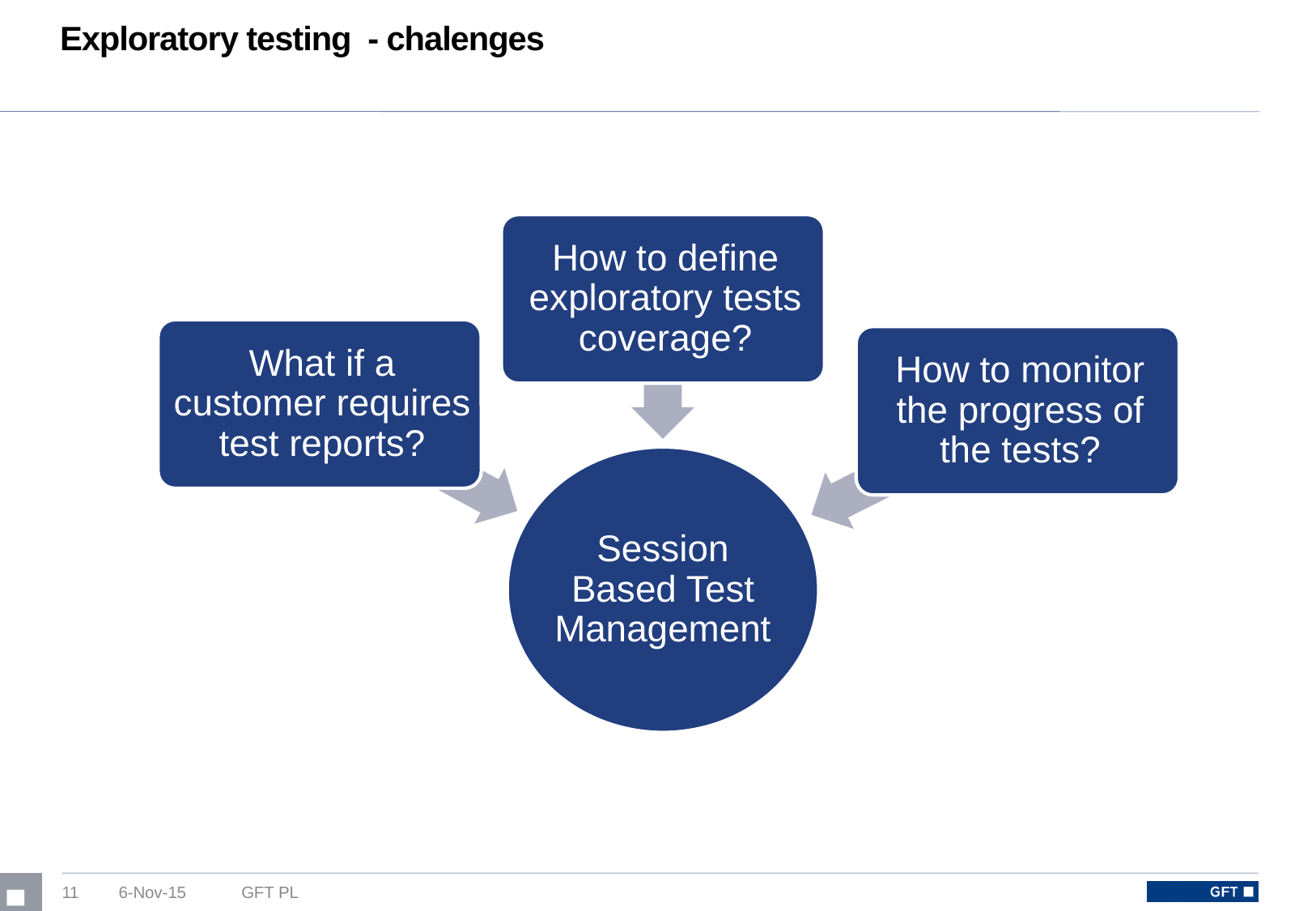

# Exploratory testing  - chalenges
Session Based Test Management
What if a customer requires test reports?
How to define exploratory tests coverage?
How to monitor the progress of the tests?